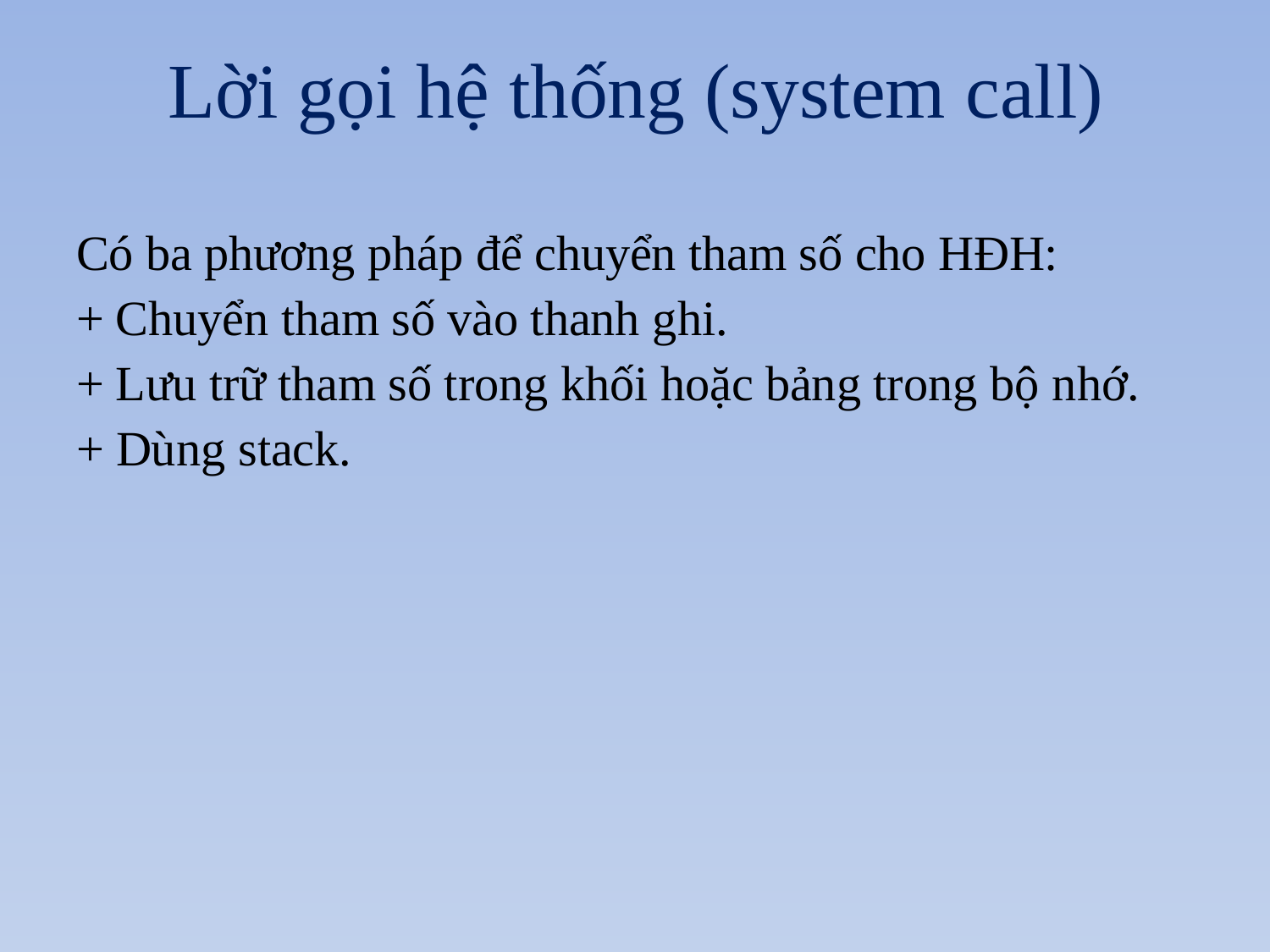

# Lời gọi hệ thống (system call)
Có ba phương pháp để chuyển tham số cho HĐH:
+ Chuyển tham số vào thanh ghi.
+ Lưu trữ tham số trong khối hoặc bảng trong bộ nhớ.
+ Dùng stack.